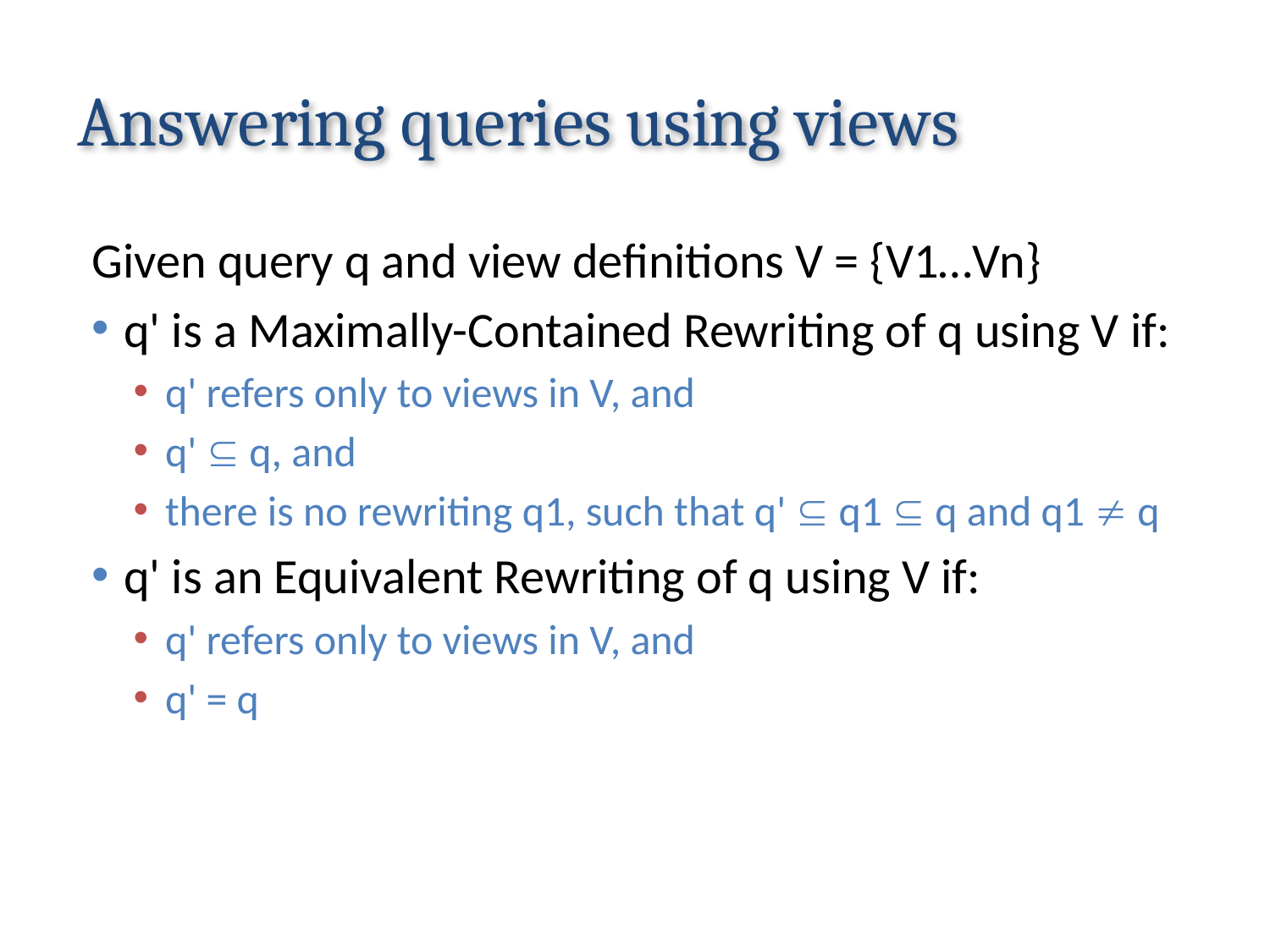

# Answering queries using views
Given query q and view definitions V = {V1…Vn}
q' is a Maximally-Contained Rewriting of q using V if:
q' refers only to views in V, and
q' ⊆ q, and
there is no rewriting q1, such that q' ⊆ q1 ⊆ q and q1 ≠ q
q' is an Equivalent Rewriting of q using V if:
q' refers only to views in V, and
q' = q